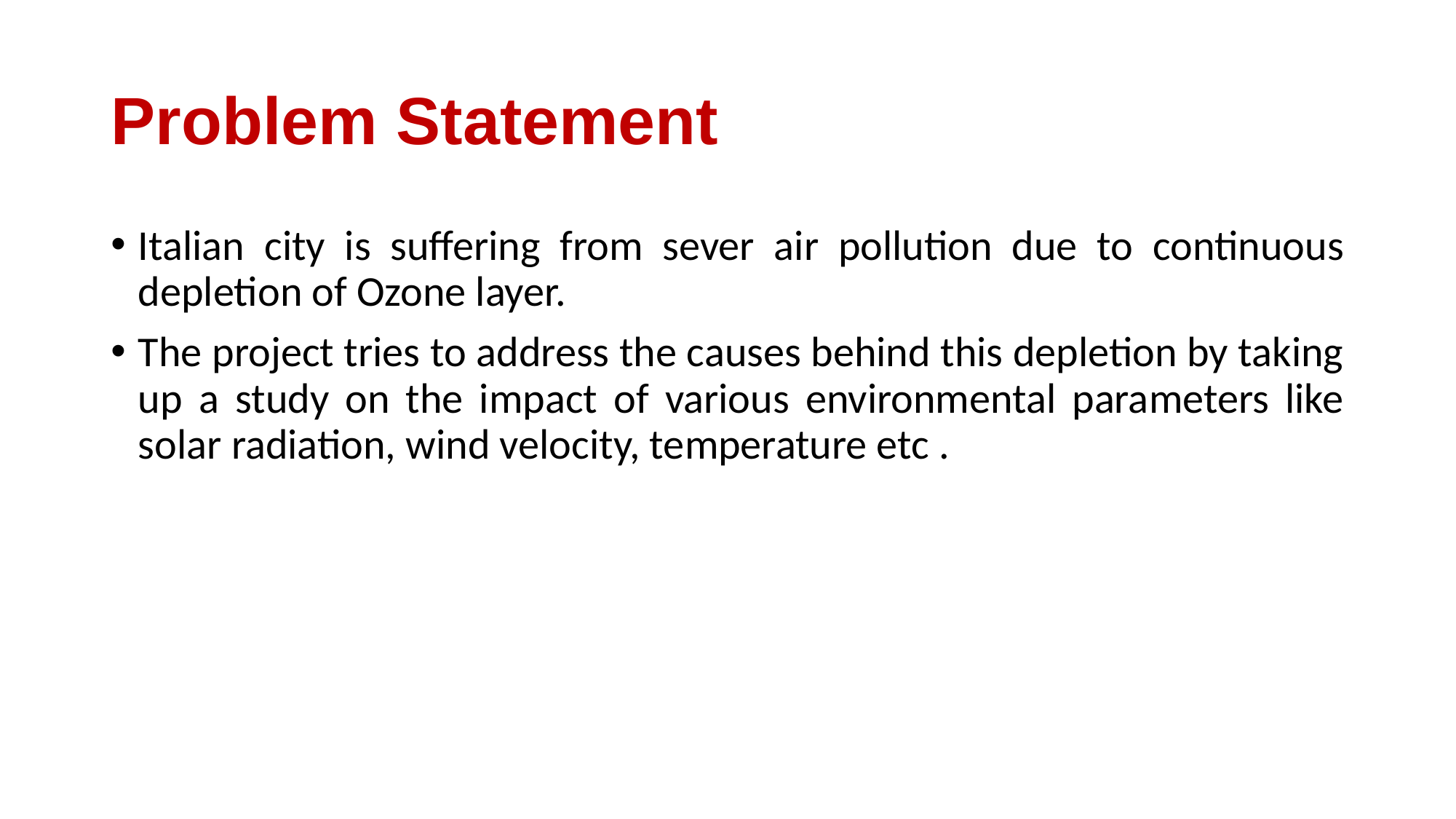

# Problem Statement
Italian city is suffering from sever air pollution due to continuous depletion of Ozone layer.
The project tries to address the causes behind this depletion by taking up a study on the impact of various environmental parameters like solar radiation, wind velocity, temperature etc .